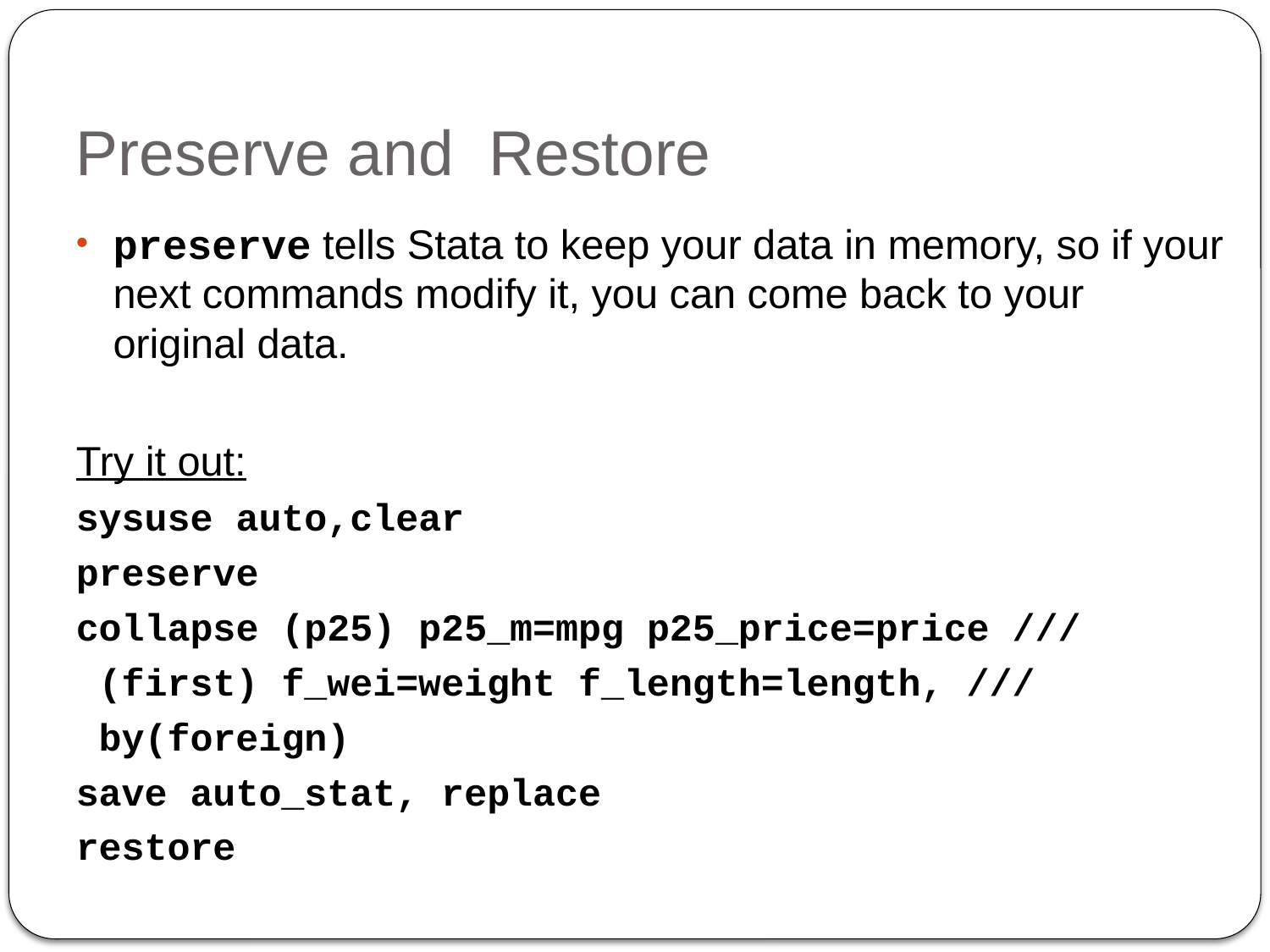

# Preserve and  Restore
preserve tells Stata to keep your data in memory, so if your next commands modify it, you can come back to your original data.

Try it out:
sysuse auto,clear
preserve
collapse (p25) p25_m=mpg p25_price=price ///
 (first) f_wei=weight f_length=length, ///
 by(foreign)
save auto_stat, replace
restore